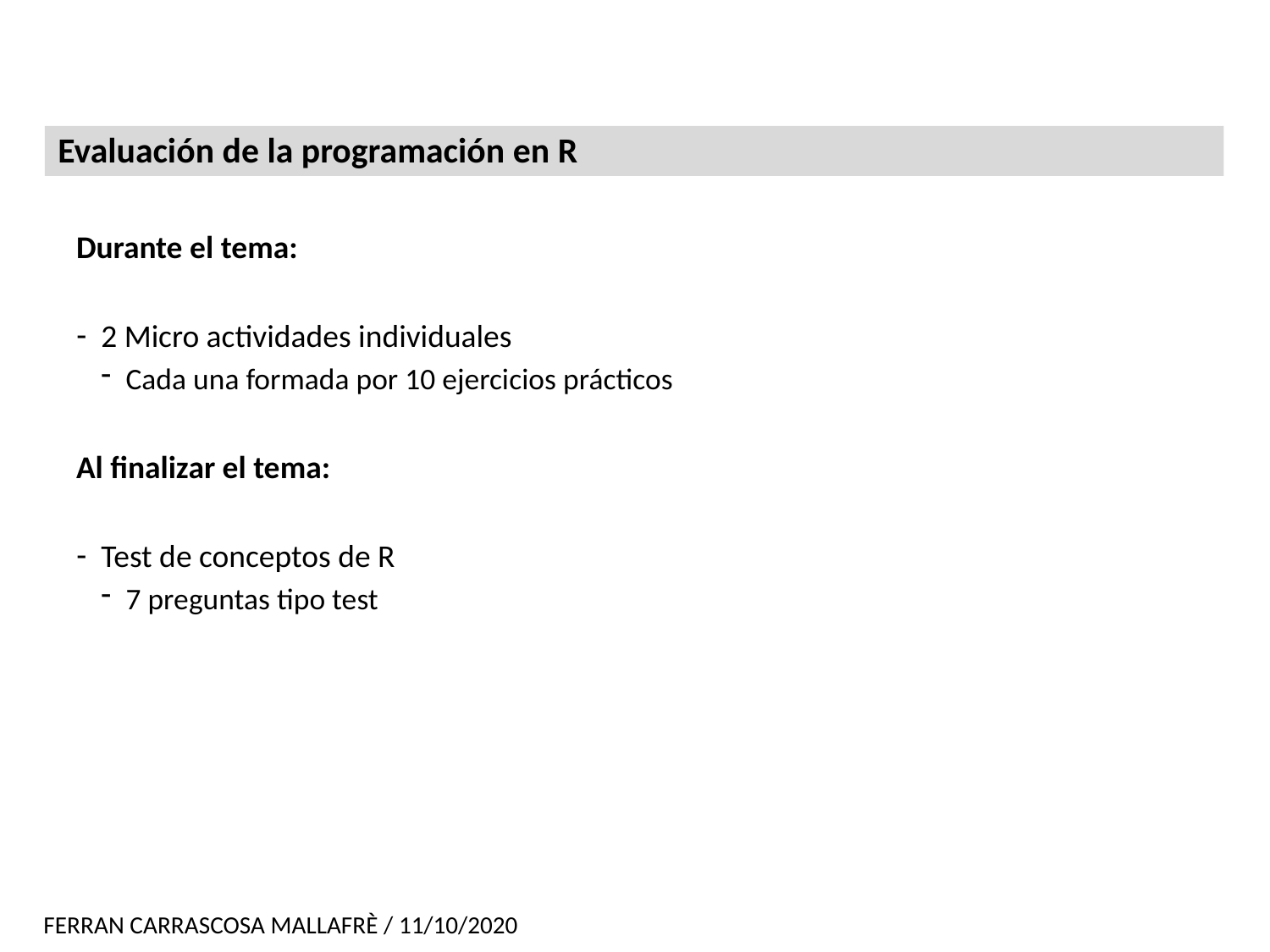

# Evaluación de la programación en R

Durante el tema:

2 Micro actividades individuales
Cada una formada por 10 ejercicios prácticos

Al finalizar el tema:

Test de conceptos de R
7 preguntas tipo test